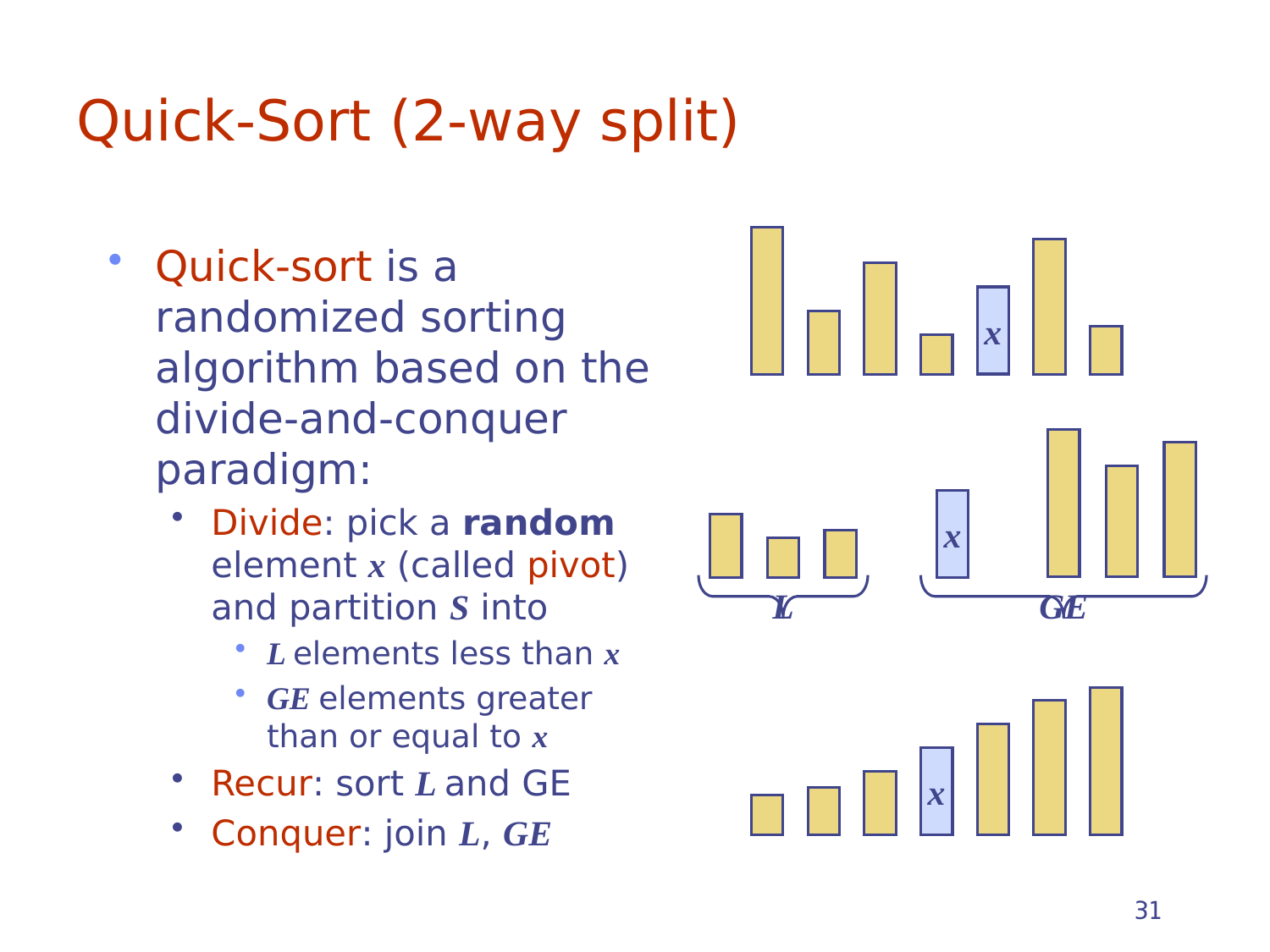

# Quick-Sort (2-way split)

Quick-sort is a randomized sorting algorithm based on the divide-and-conquer paradigm:
Divide: pick a random element x (called pivot) and partition S into
L elements less than x
GE elements greater than or equal to x
Recur: sort L and GE
Conquer: join L, GE

x

GE

x
L

x

31